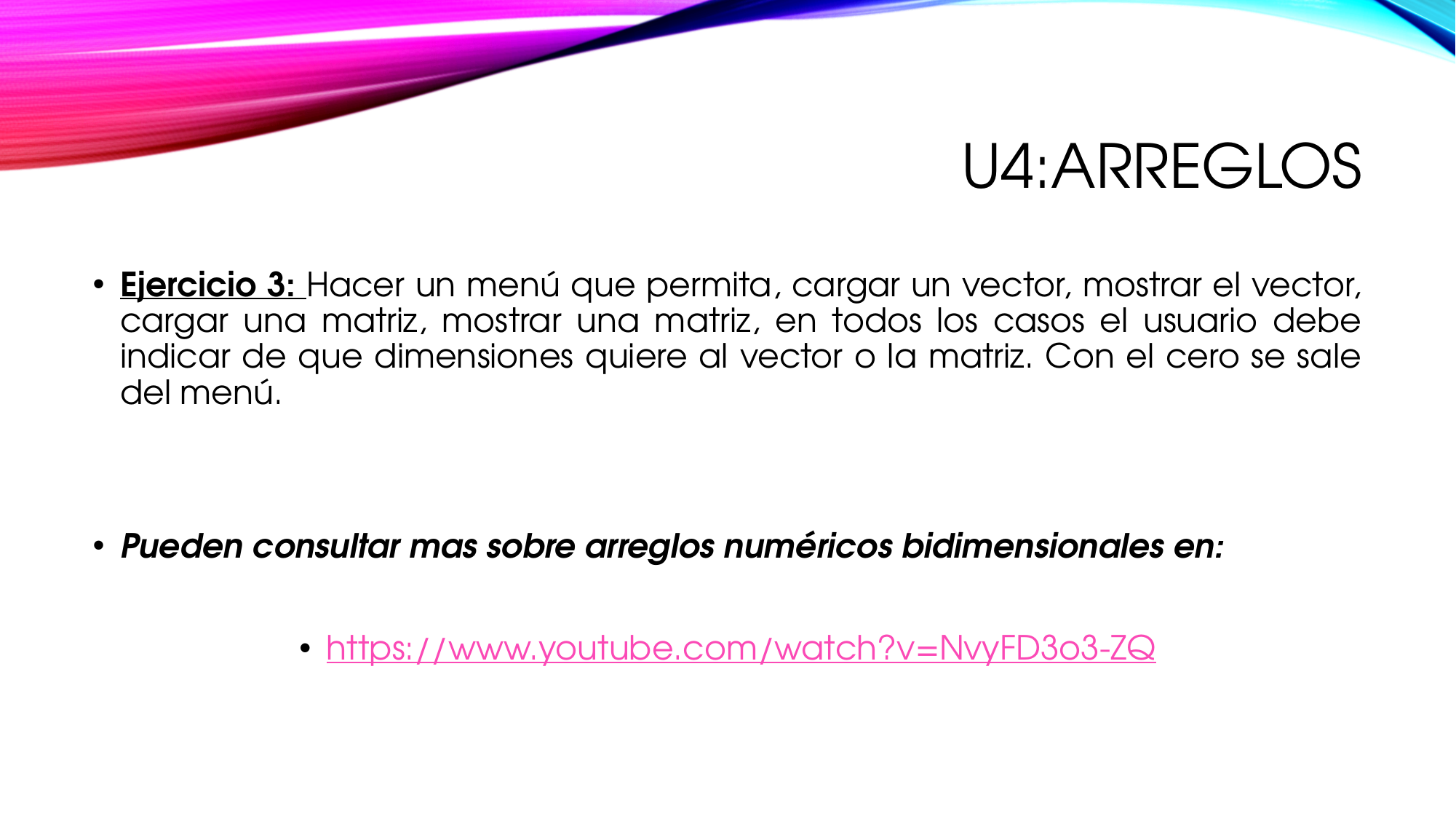

# U4:Arreglos
Ejercicio 3: Hacer un menú que permita, cargar un vector, mostrar el vector, cargar una matriz, mostrar una matriz, en todos los casos el usuario debe indicar de que dimensiones quiere al vector o la matriz. Con el cero se sale del menú.

Pueden consultar mas sobre arreglos numéricos bidimensionales en:

https://www.youtube.com/watch?v=NvyFD3o3-ZQ